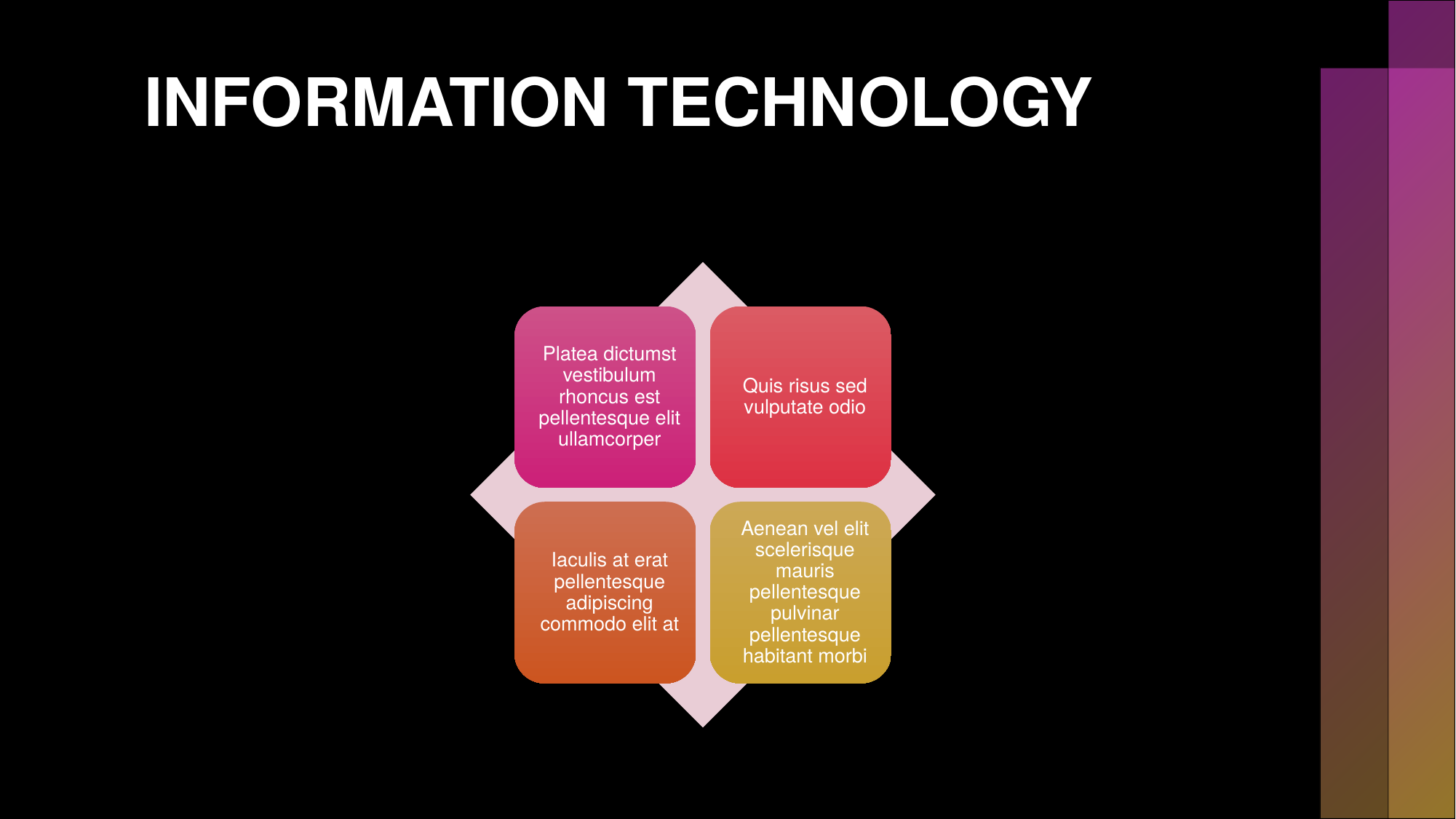

# INFORMATION TECHNOLOGY

Platea dictumst vestibulum rhoncus est pellentesque elit ullamcorper
Quis risus sed vulputate odio
Iaculis at erat pellentesque adipiscing commodo elit at
Aenean vel elit scelerisque mauris pellentesque pulvinar pellentesque habitant morbi